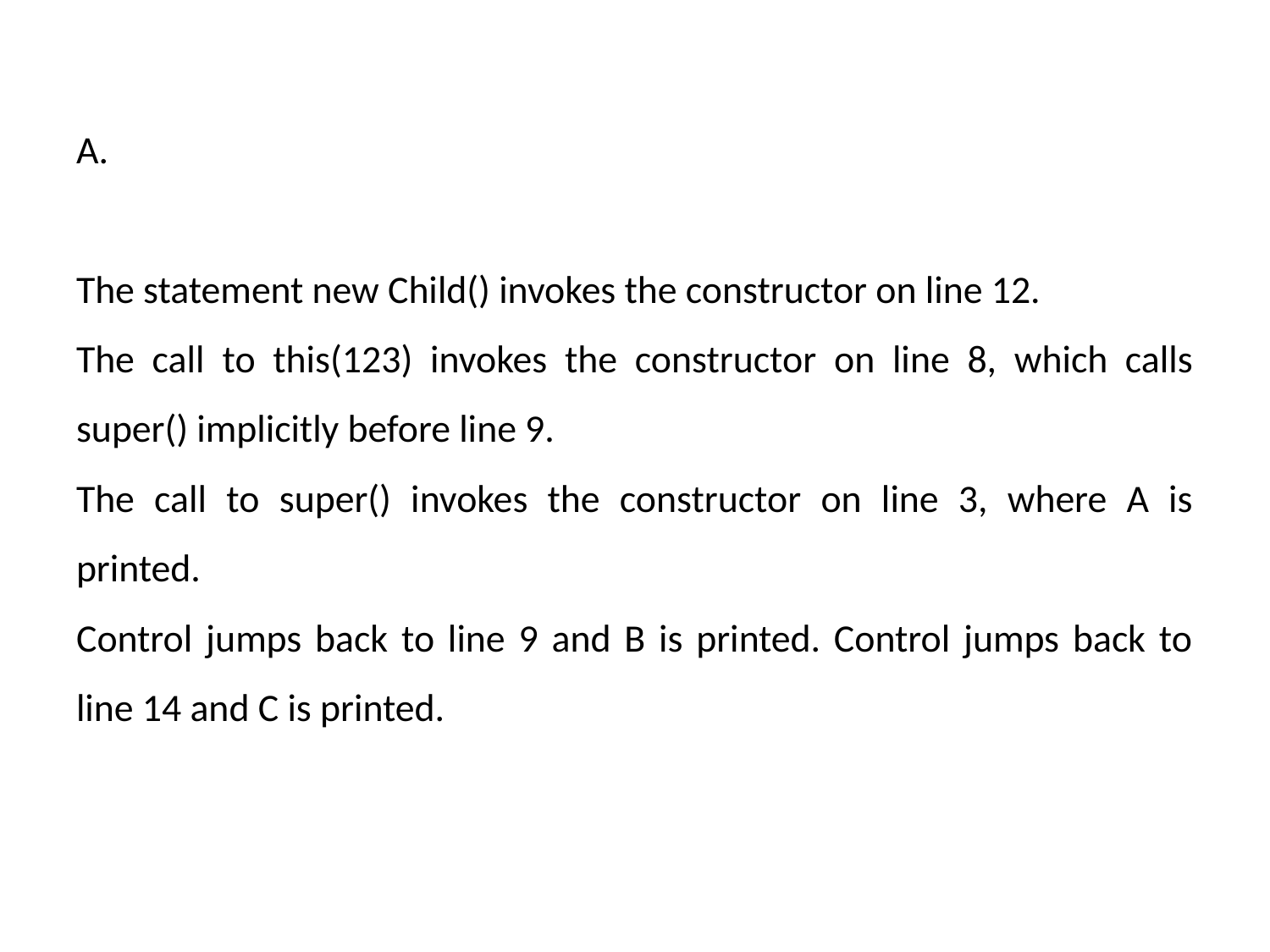

A.

The statement new Child() invokes the constructor on line 12.
The call to this(123) invokes the constructor on line 8, which calls super() implicitly before line 9.
The call to super() invokes the constructor on line 3, where A is printed.
Control jumps back to line 9 and B is printed. Control jumps back to line 14 and C is printed.